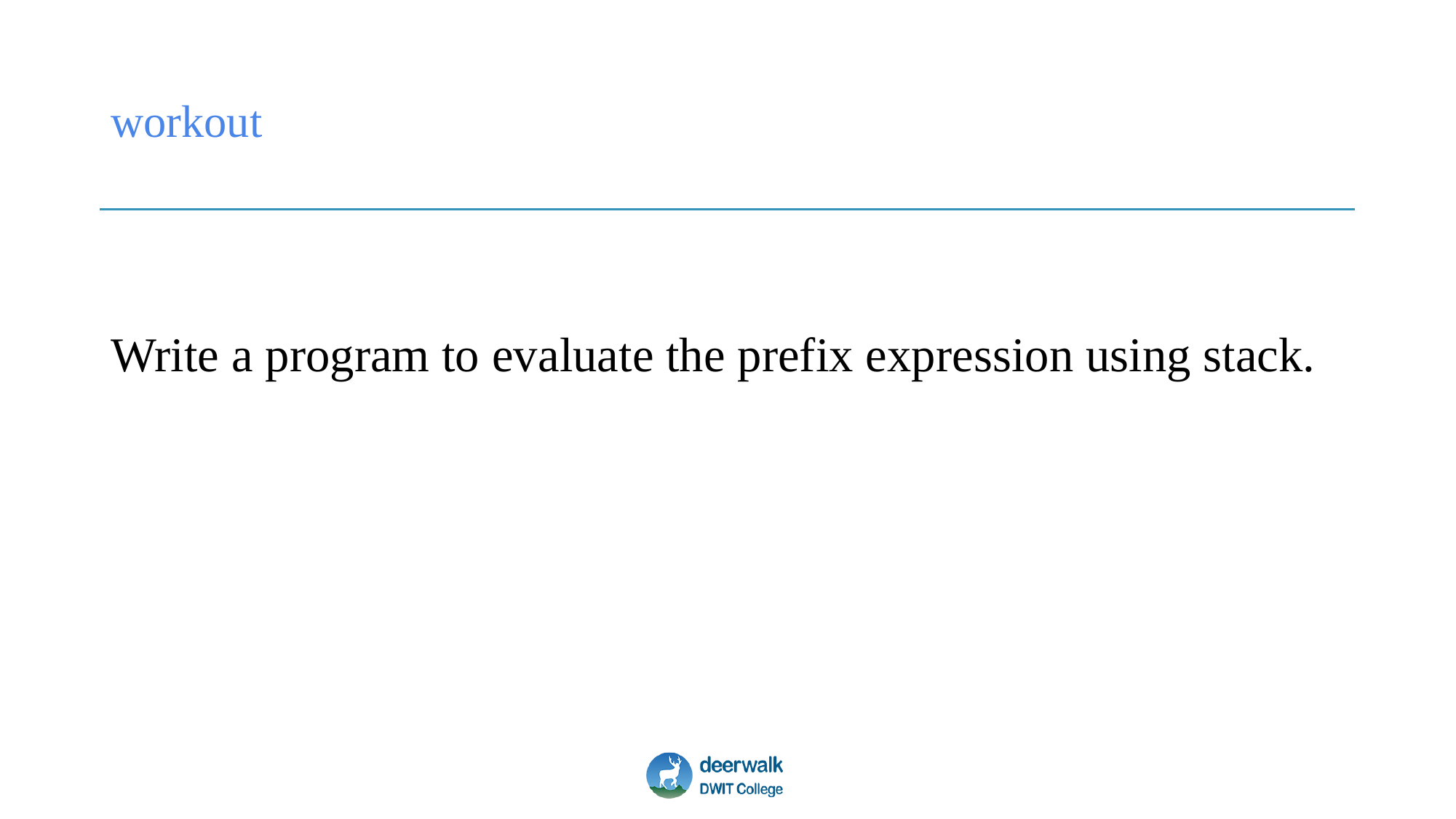

# workout
Write a program to evaluate the prefix expression using stack.